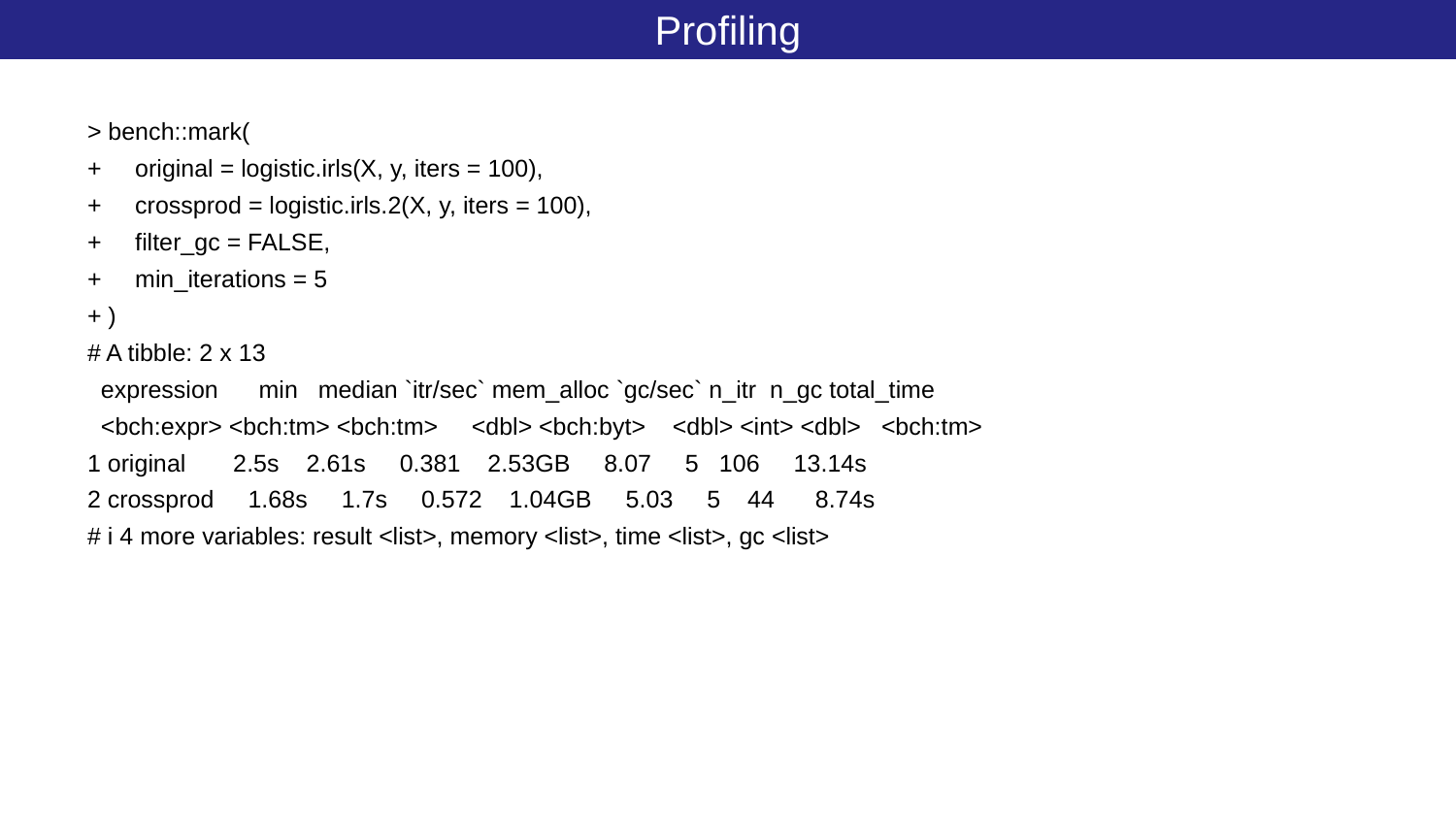

# Profiling
53
> bench::mark(
+     original = logistic.irls(X, y, iters = 100),
+     crossprod = logistic.irls.2(X, y, iters = 100),
+     filter_gc = FALSE,
+     min_iterations = 5
+ )
# A tibble: 2 x 13
  expression      min   median `itr/sec` mem_alloc `gc/sec` n_itr  n_gc total_time
  <bch:expr> <bch:tm> <bch:tm>     <dbl> <bch:byt>    <dbl> <int> <dbl>   <bch:tm>
1 original       2.5s    2.61s     0.381    2.53GB     8.07     5   106     13.14s
2 crossprod     1.68s     1.7s     0.572    1.04GB     5.03     5    44      8.74s
# i 4 more variables: result <list>, memory <list>, time <list>, gc <list>